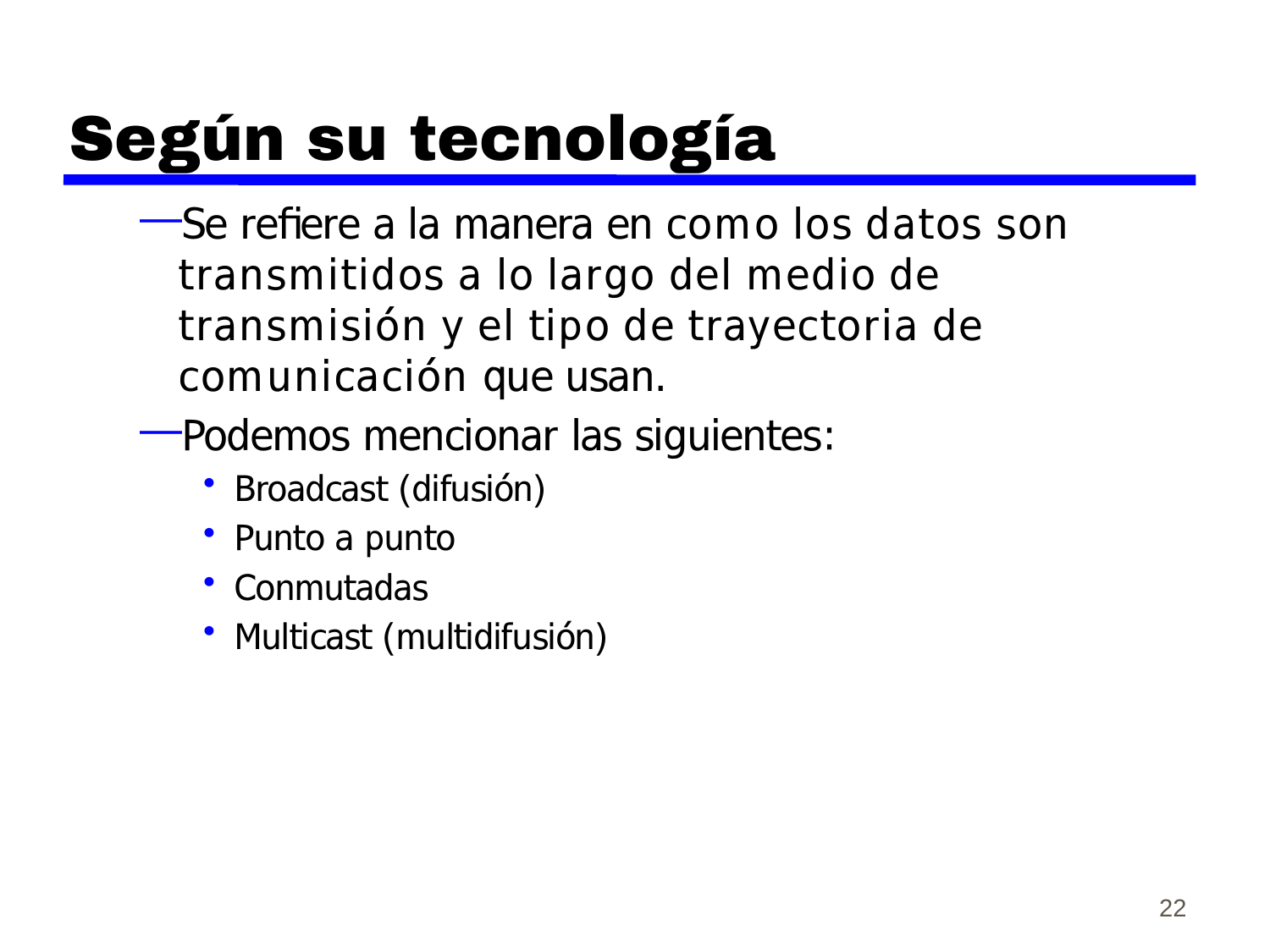

# Según su tecnología
Se refiere a la manera en como los datos son transmitidos a lo largo del medio de transmisión y el tipo de trayectoria de comunicación que usan.
Podemos mencionar las siguientes:
Broadcast (difusión)
Punto a punto
Conmutadas
Multicast (multidifusión)

22